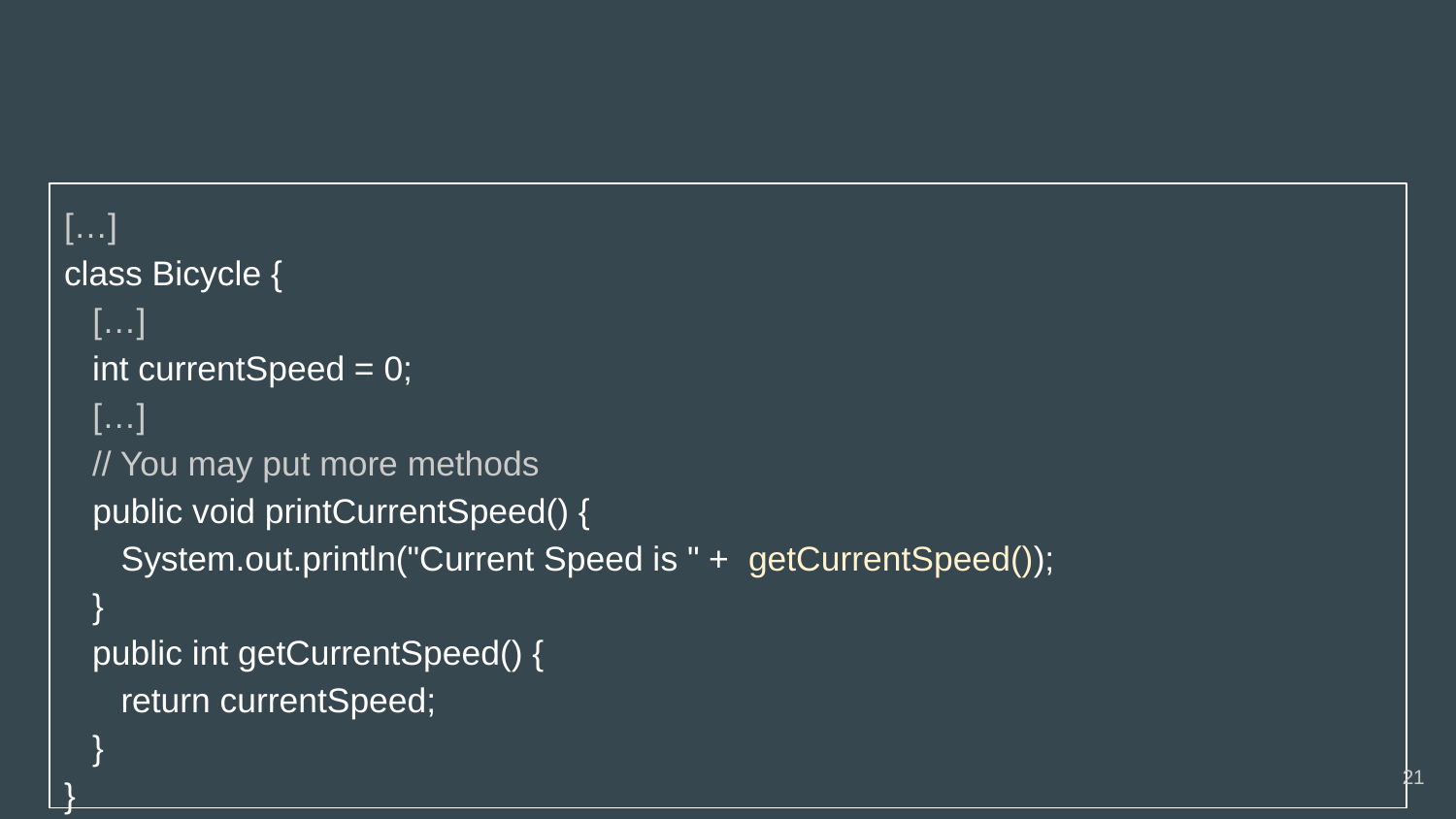

[…]
class Bicycle {
   […]
   int currentSpeed = 0;
   […]
   // You may put more methods
   public void printCurrentSpeed() {
      System.out.println("Current Speed is " +  getCurrentSpeed());
   }
   public int getCurrentSpeed() {
      return currentSpeed;
   }
}
21